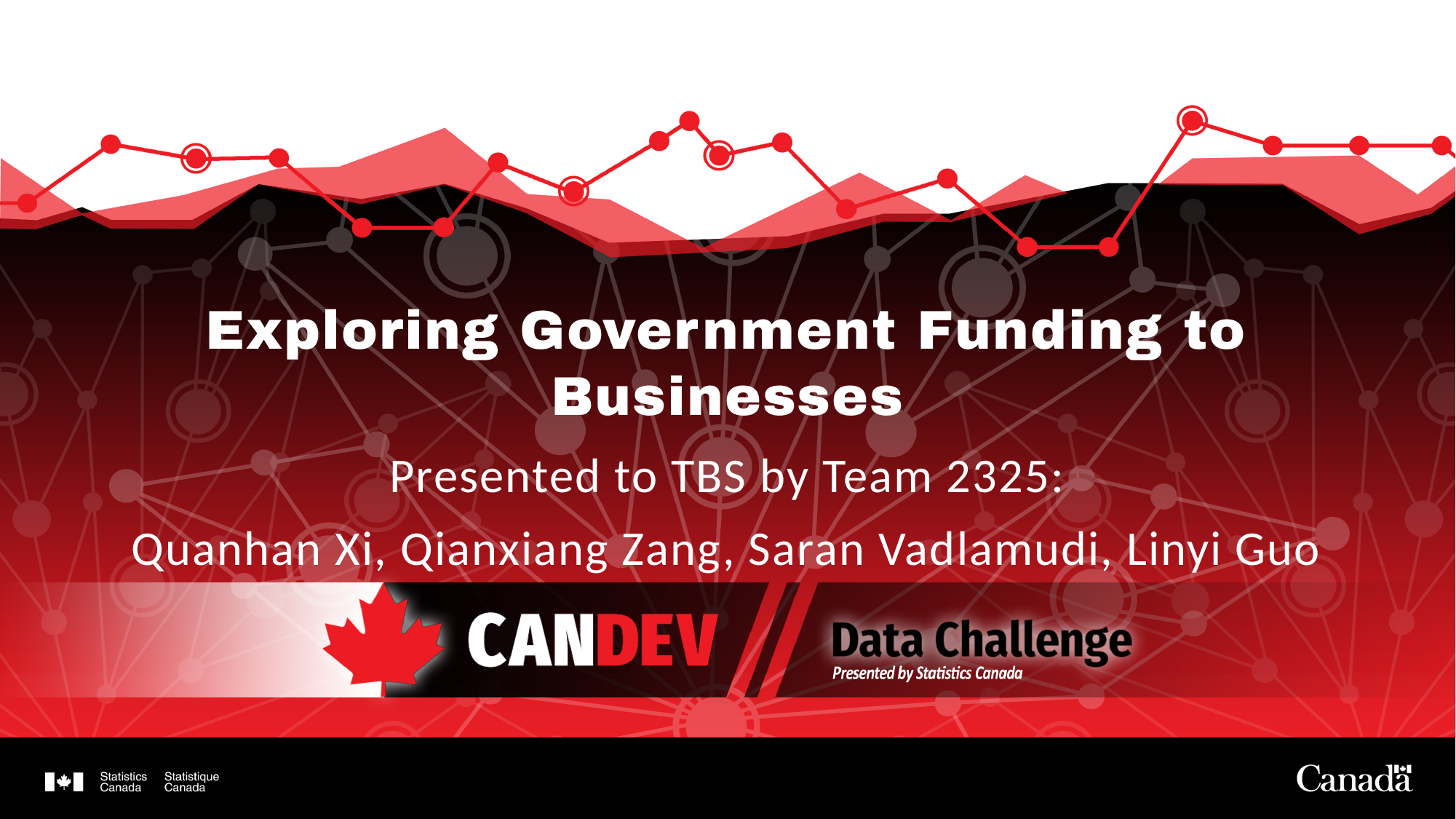

# Exploring Government Funding to Businesses
Presented to TBS by Team 2325:
Quanhan Xi, Qianxiang Zang, Saran Vadlamudi, Linyi Guo